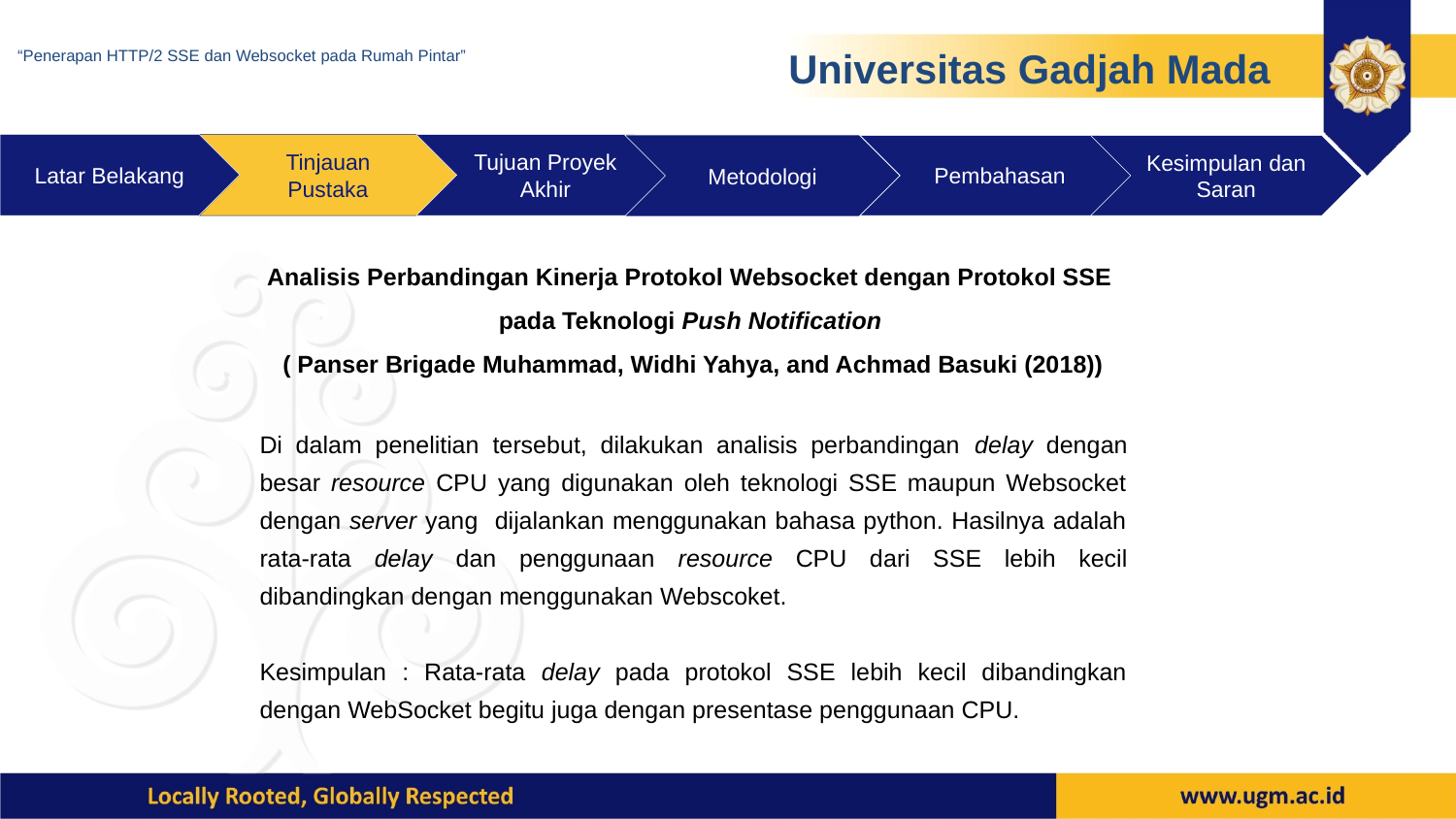

“Penerapan HTTP/2 SSE dan Websocket pada Rumah Pintar”
Universitas Gadjah Mada
Latar Belakang
Tinjauan Pustaka
Tujuan Proyek Akhir
Metodologi
Pembahasan
Kesimpulan dan Saran
Analisis Perbandingan Kinerja Protokol Websocket dengan Protokol SSE
pada Teknologi Push Notification
( Panser Brigade Muhammad, Widhi Yahya, and Achmad Basuki (2018))
Di dalam penelitian tersebut, dilakukan analisis perbandingan delay dengan besar resource CPU yang digunakan oleh teknologi SSE maupun Websocket dengan server yang  dijalankan menggunakan bahasa python. Hasilnya adalah rata-rata delay dan penggunaan resource CPU dari SSE lebih kecil dibandingkan dengan menggunakan Webscoket.

Kesimpulan : Rata-rata delay pada protokol SSE lebih kecil dibandingkan dengan WebSocket begitu juga dengan presentase penggunaan CPU.